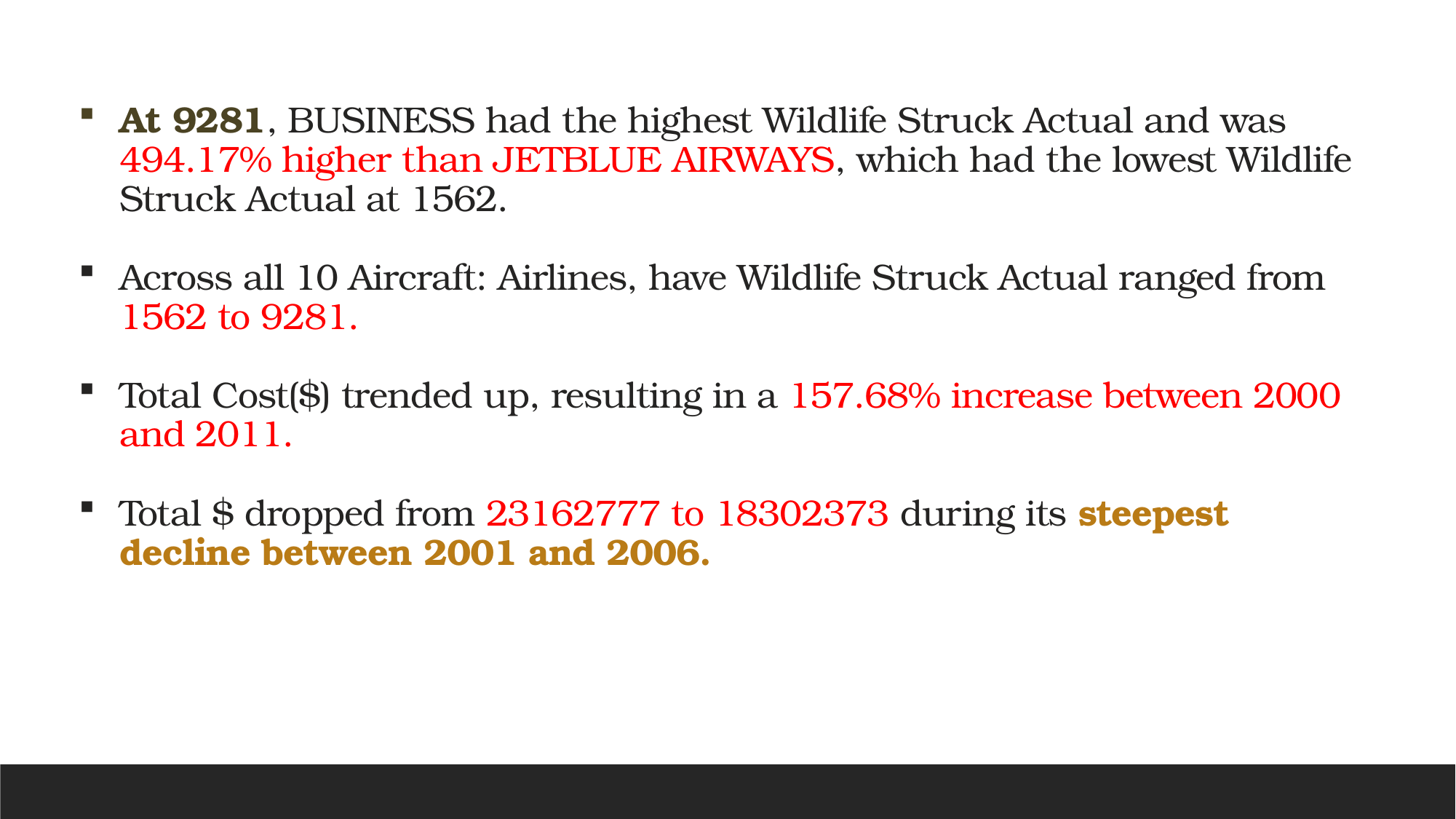

At 9281, BUSINESS had the highest Wildlife Struck Actual and was 494.17% higher than JETBLUE AIRWAYS, which had the lowest Wildlife Struck Actual at 1562.﻿﻿ ﻿﻿

Across all 10 Aircraft: Airlines, have Wildlife Struck Actual ranged from 1562 to 9281.﻿﻿ ﻿﻿ ﻿

﻿Total Cost($) trended up, resulting in a 157.68% increase between 2000 and 2011.﻿﻿ ﻿

Total $ dropped from 23162777 to 18302373 during its steepest decline between 2001 and 2006.﻿﻿ ﻿﻿ ﻿﻿